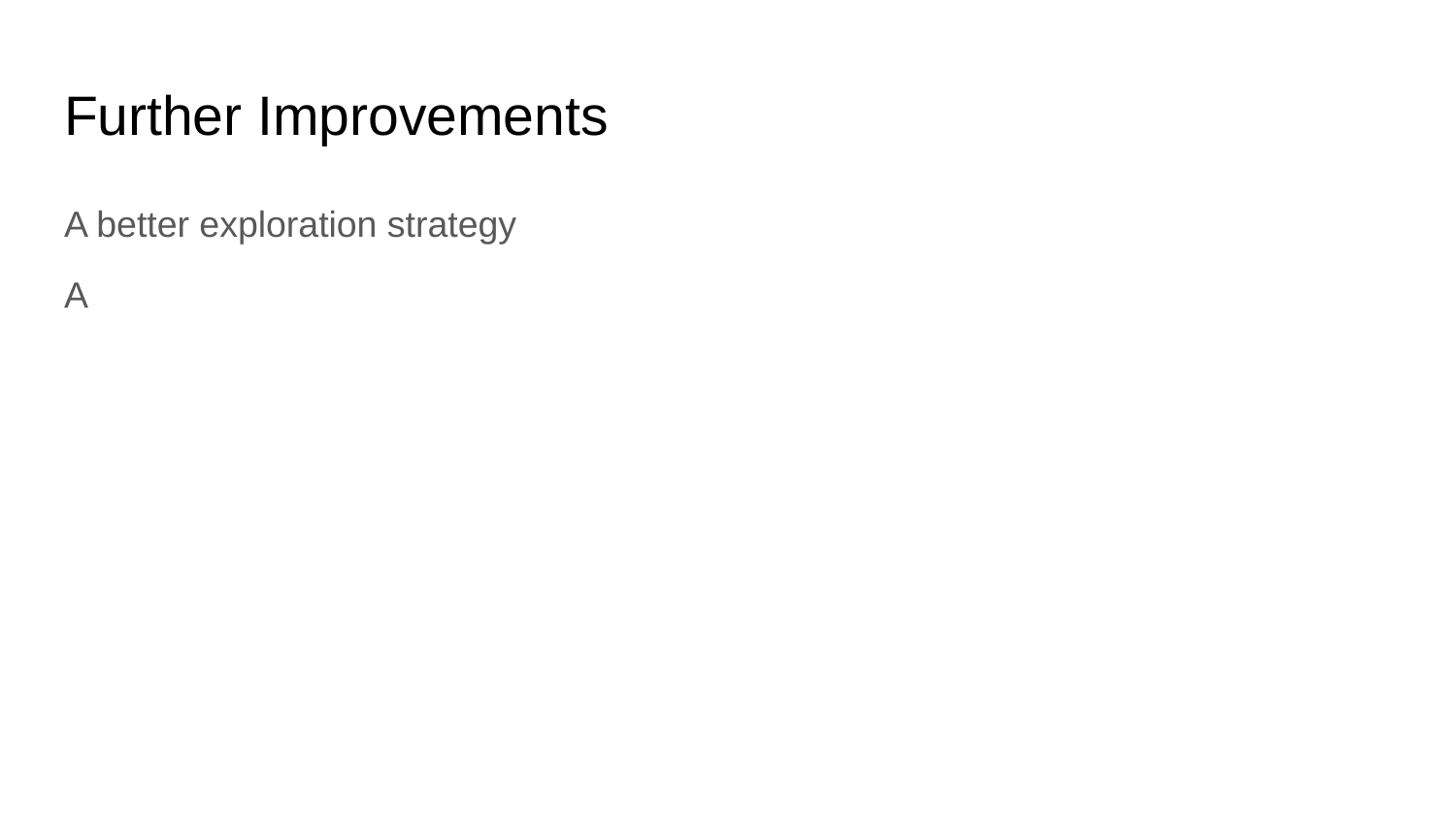

# Further Improvements
A better exploration strategy
A